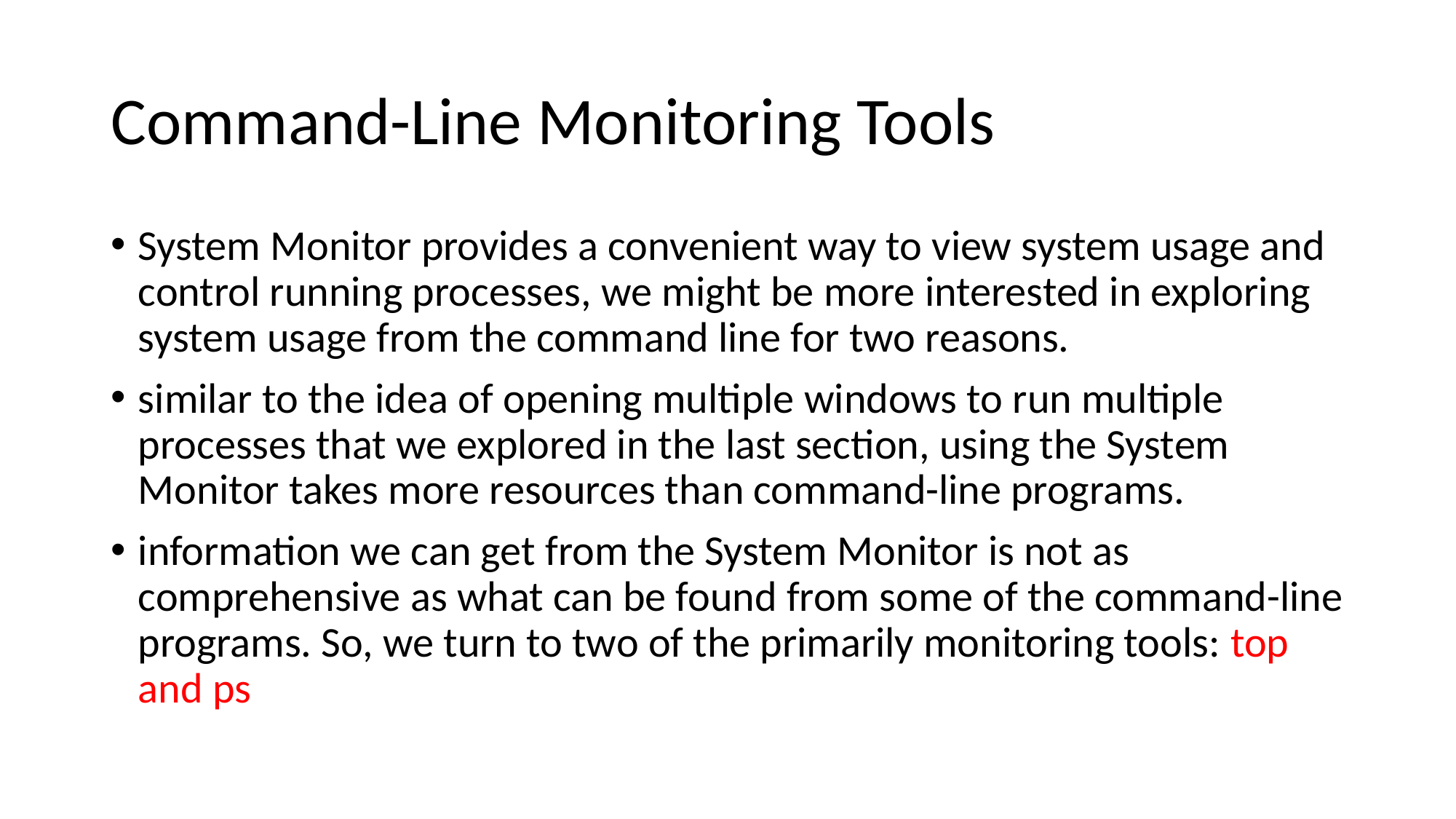

# Command-Line Monitoring Tools
System Monitor provides a convenient way to view system usage and control running processes, we might be more interested in exploring system usage from the command line for two reasons.
similar to the idea of opening multiple windows to run multiple processes that we explored in the last section, using the System Monitor takes more resources than command-line programs.
information we can get from the System Monitor is not as comprehensive as what can be found from some of the command-line programs. So, we turn to two of the primarily monitoring tools: top and ps